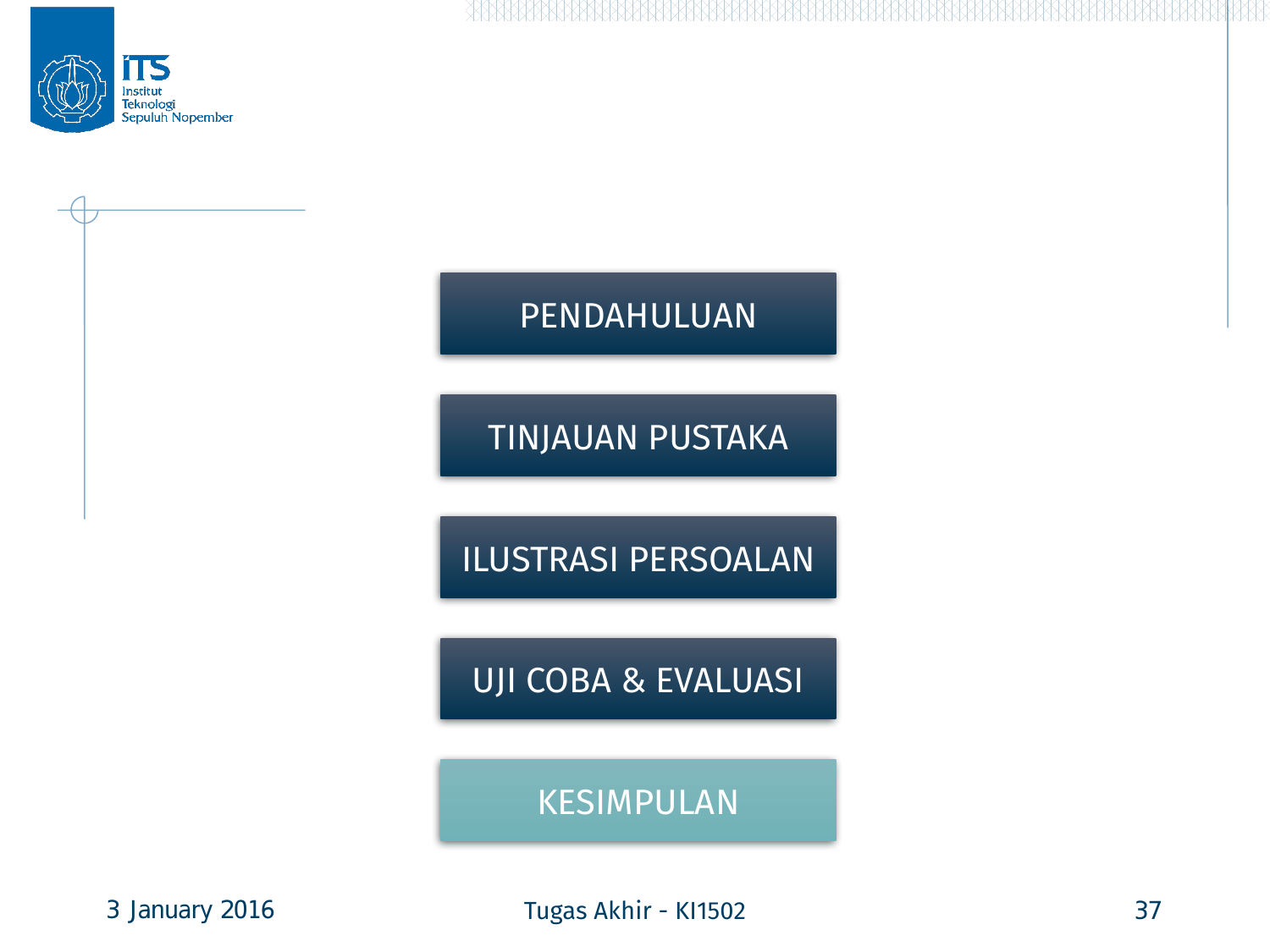

#

PENDAHULUAN
TINJAUAN PUSTAKA
ILUSTRASI PERSOALAN
UJI COBA & EVALUASI
KESIMPULAN
3 January 2016
Tugas Akhir - KI1502
37